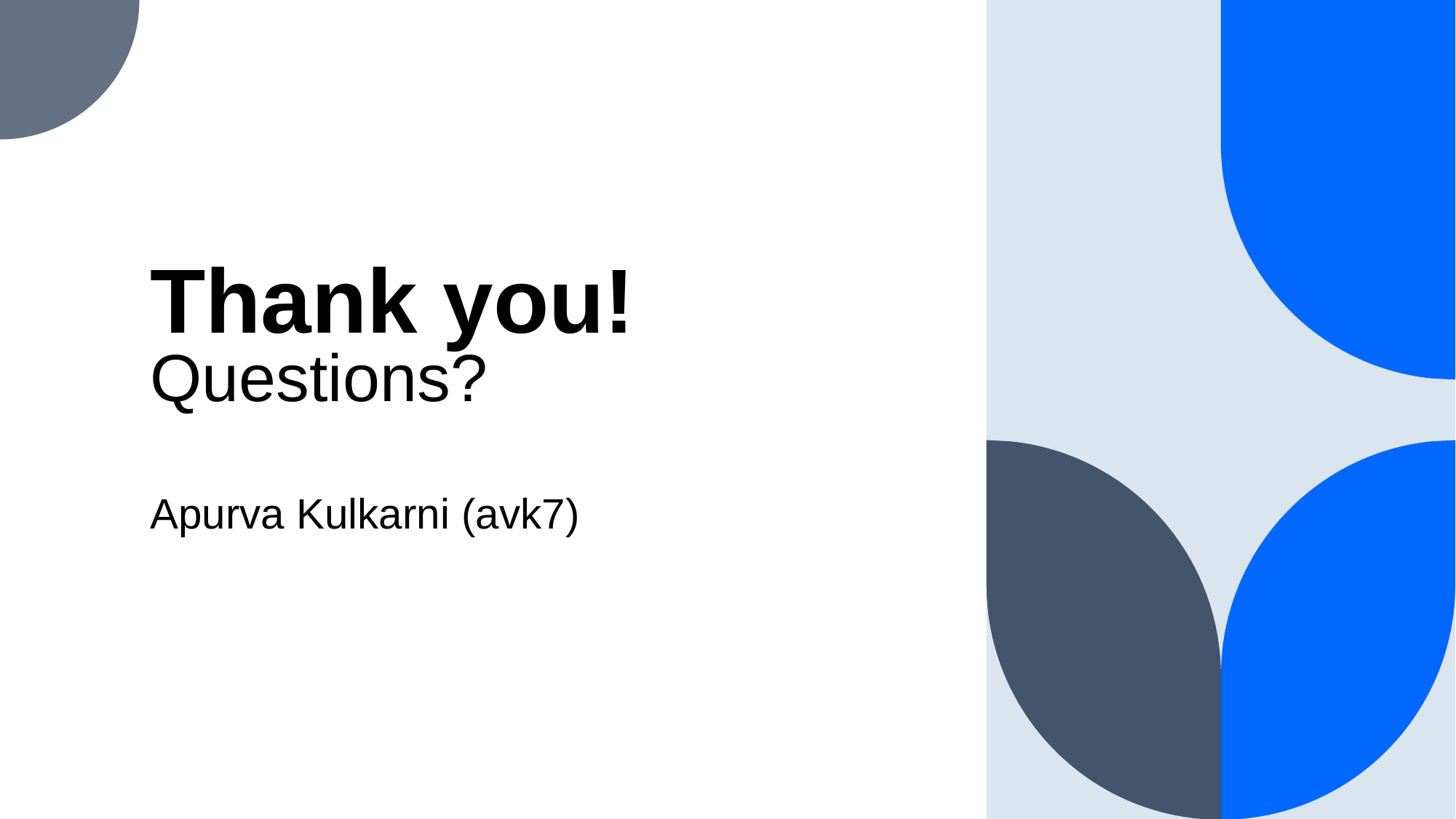

# Thank you! Questions?
Apurva Kulkarni (avk7)